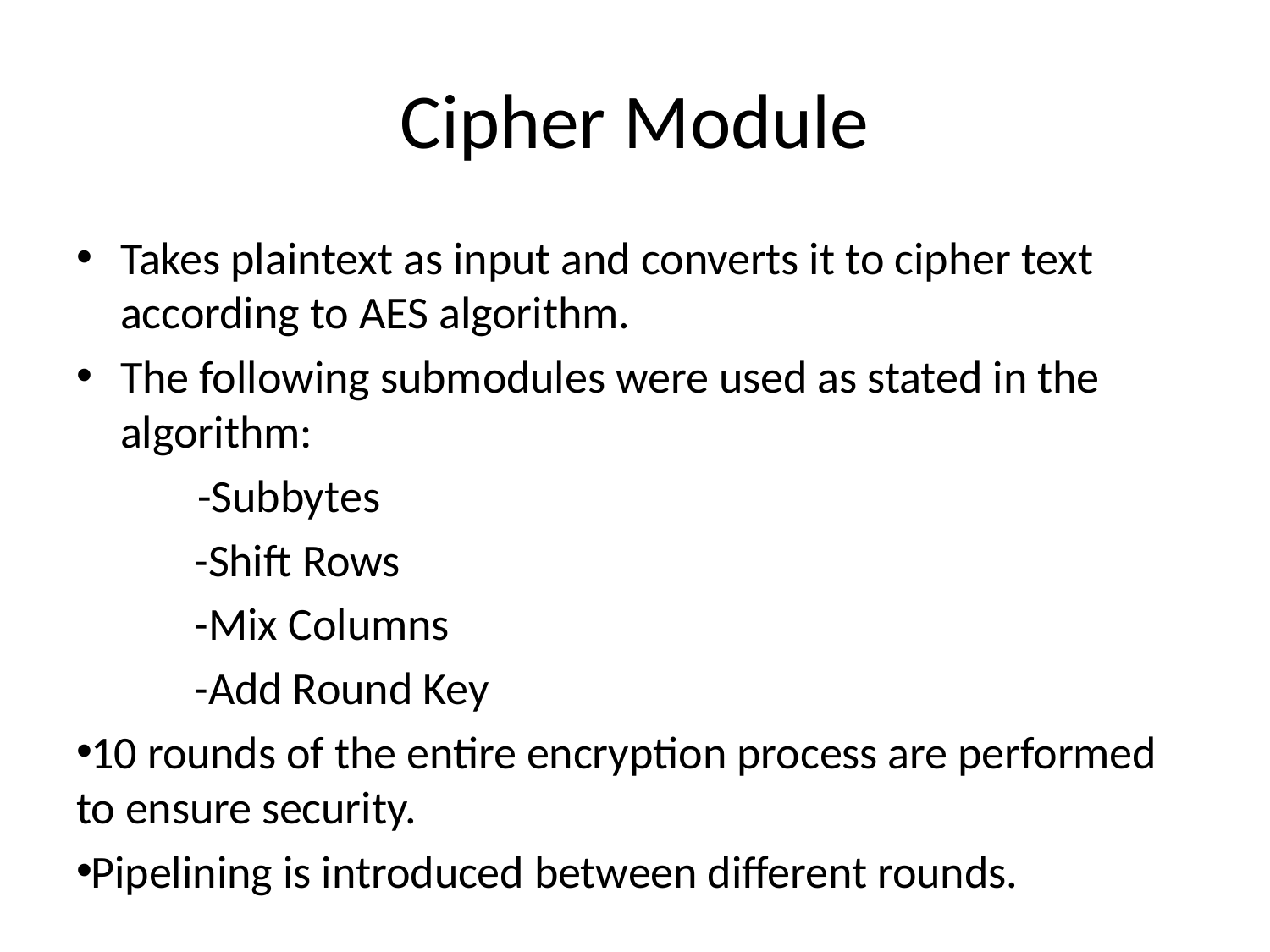

# Cipher Module
Takes plaintext as input and converts it to cipher text according to AES algorithm.
The following submodules were used as stated in the algorithm:
       -Subbytes
	-Shift Rows
	-Mix Columns
	-Add Round Key
10 rounds of the entire encryption process are performed to ensure security.
Pipelining is introduced between different rounds.